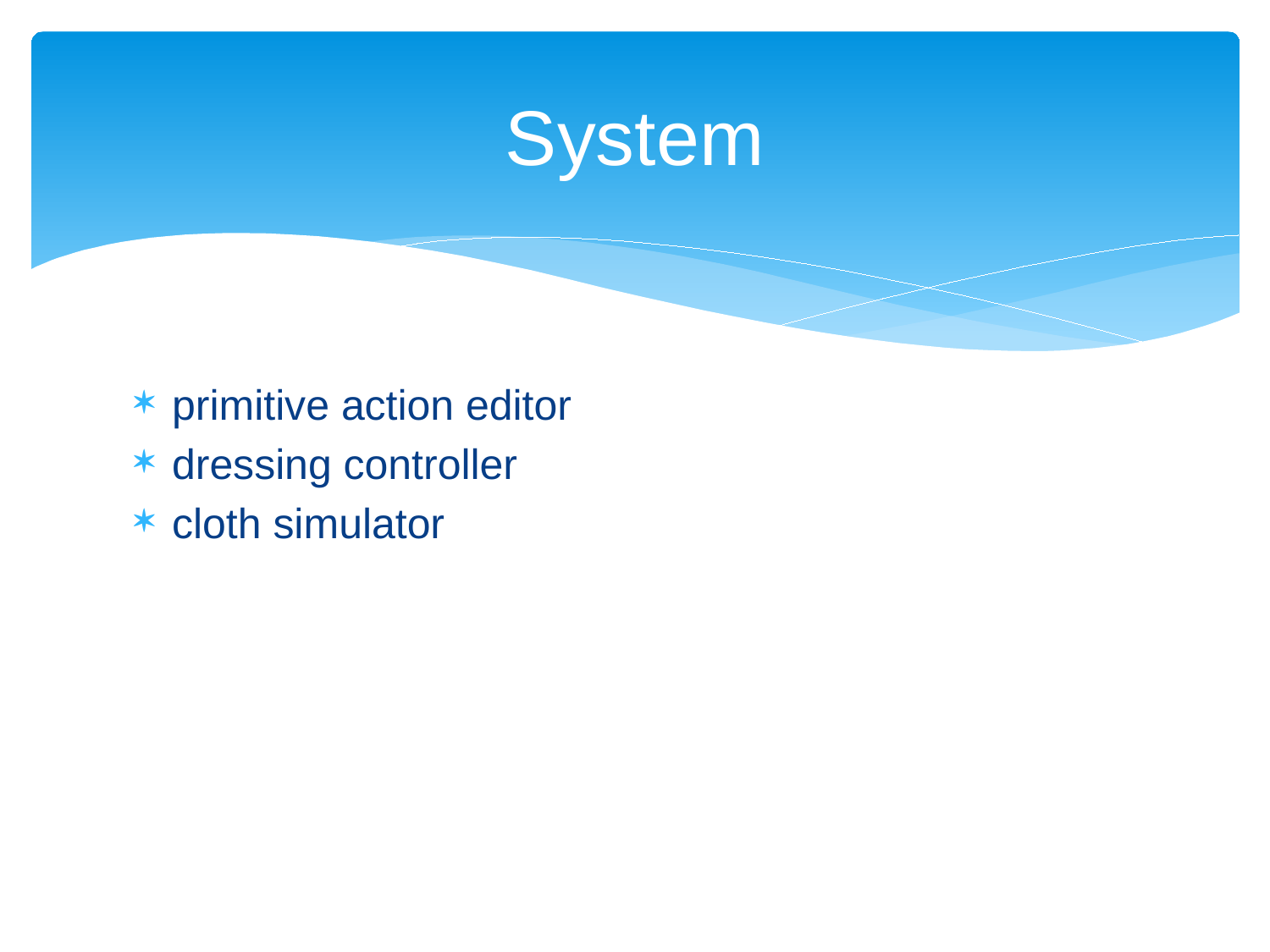

# System
primitive action editor
dressing controller
cloth simulator